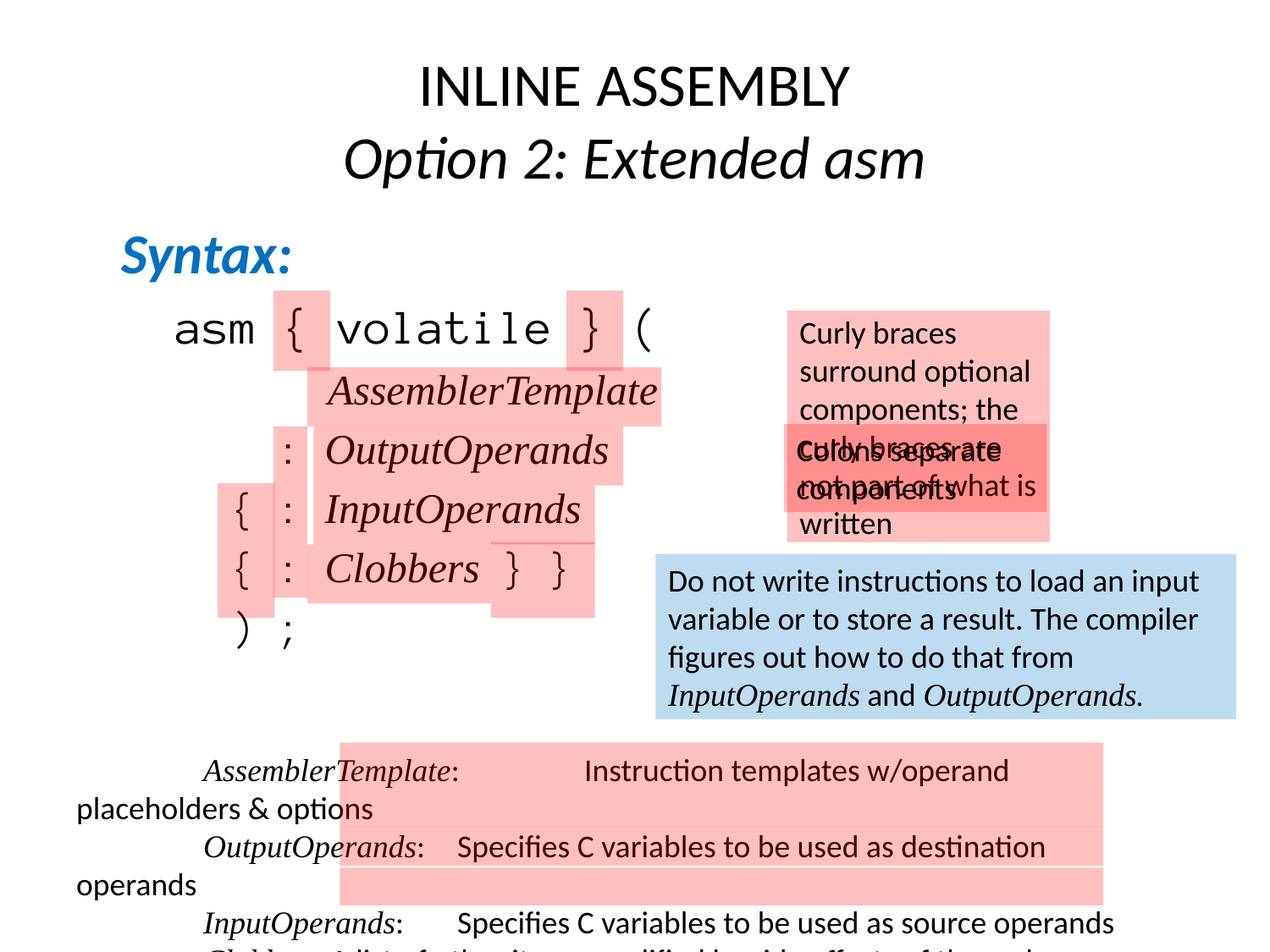

# INLINE ASSEMBLY Option 2: Extended asm

Syntax:
asm { volatile } (
         AssemblerTemplate
  : OutputOperands
{ : InputOperands
{ : Clobbers } }
) ;

Curly braces surround optional components; the curly braces are not part of what is written

Colons separate components

Do not write instructions to load an input variable or to store a result. The compiler figures out how to do that from InputOperands and OutputOperands.

	AssemblerTemplate:	Instruction templates w/operand placeholders & options
	OutputOperands:	Specifies C variables to be used as destination operands
	InputOperands:	Specifies C variables to be used as source operands
	Clobbers:	A list of other items modified by side effects of the code